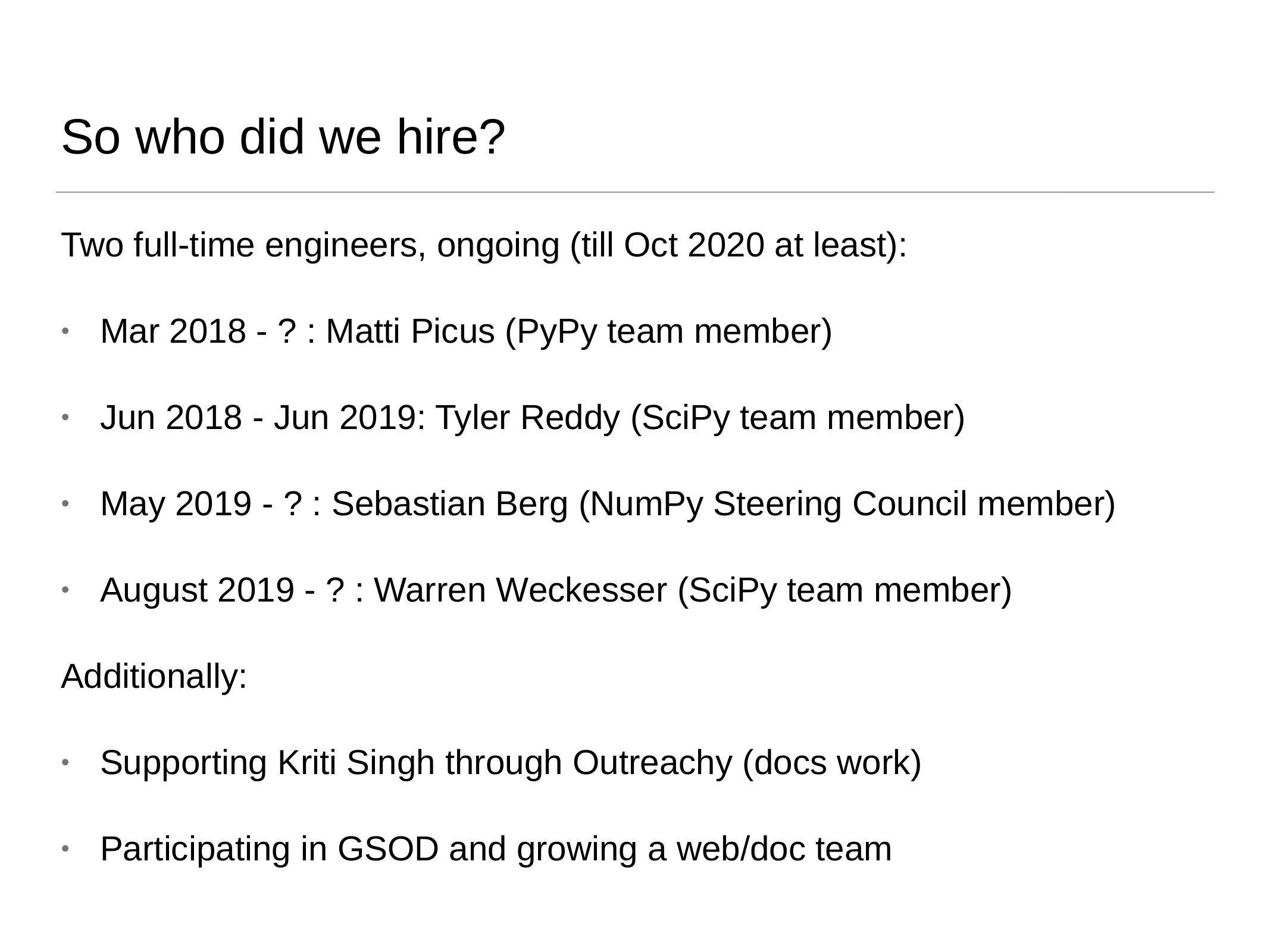

So who did we hire?
Two full-time engineers, ongoing (till Oct 2020 at least):
Mar 2018 - ? : Matti Picus (PyPy team member)
Jun 2018 - Jun 2019: Tyler Reddy (SciPy team member)
May 2019 - ? : Sebastian Berg (NumPy Steering Council member)
August 2019 - ? : Warren Weckesser (SciPy team member)
Additionally:
Supporting Kriti Singh through Outreachy (docs work)
Participating in GSOD and growing a web/doc team